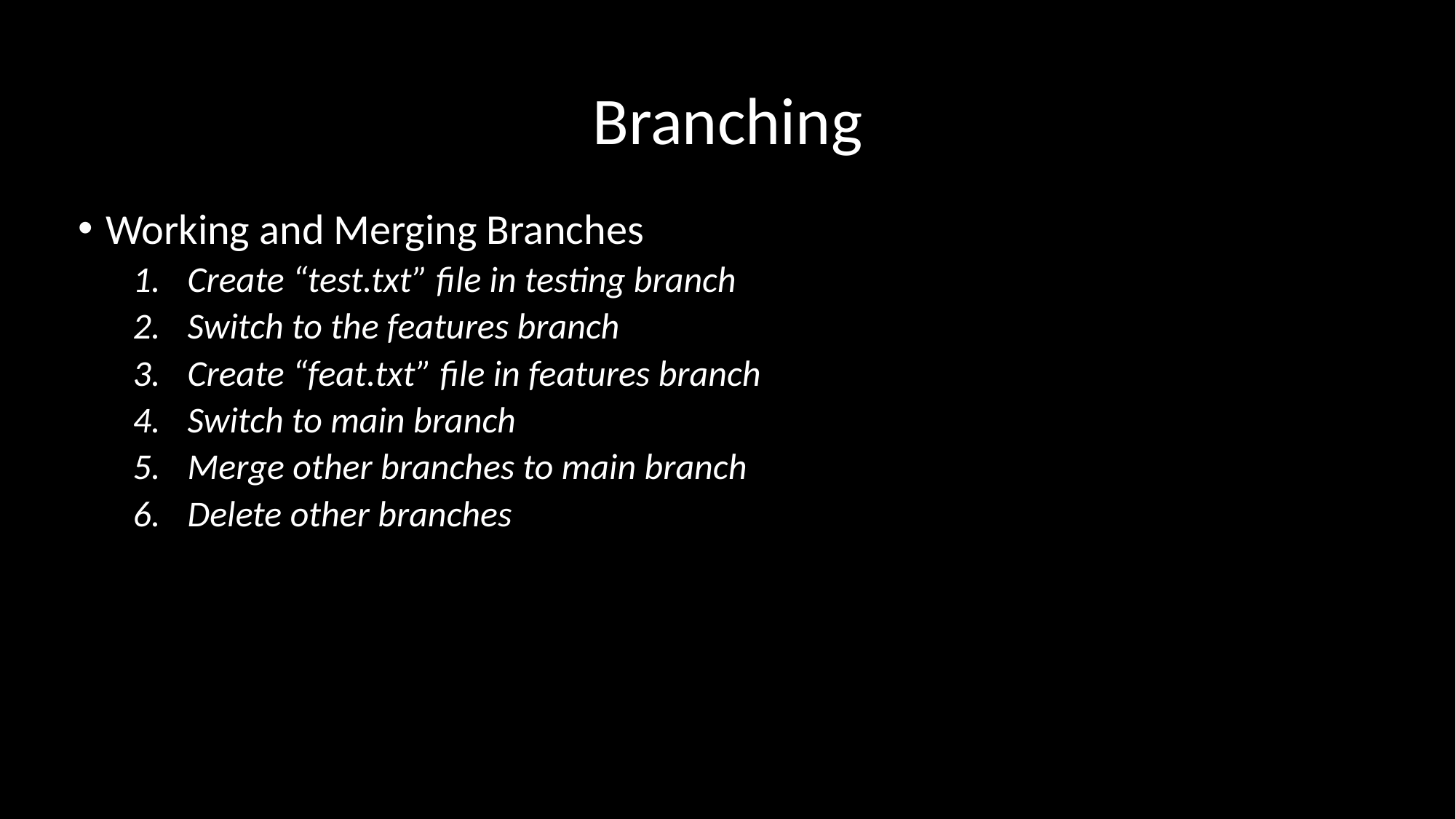

# Branching
Working and Merging Branches
Create “test.txt” file in testing branch
Switch to the features branch
Create “feat.txt” file in features branch
Switch to main branch
Merge other branches to main branch
Delete other branches